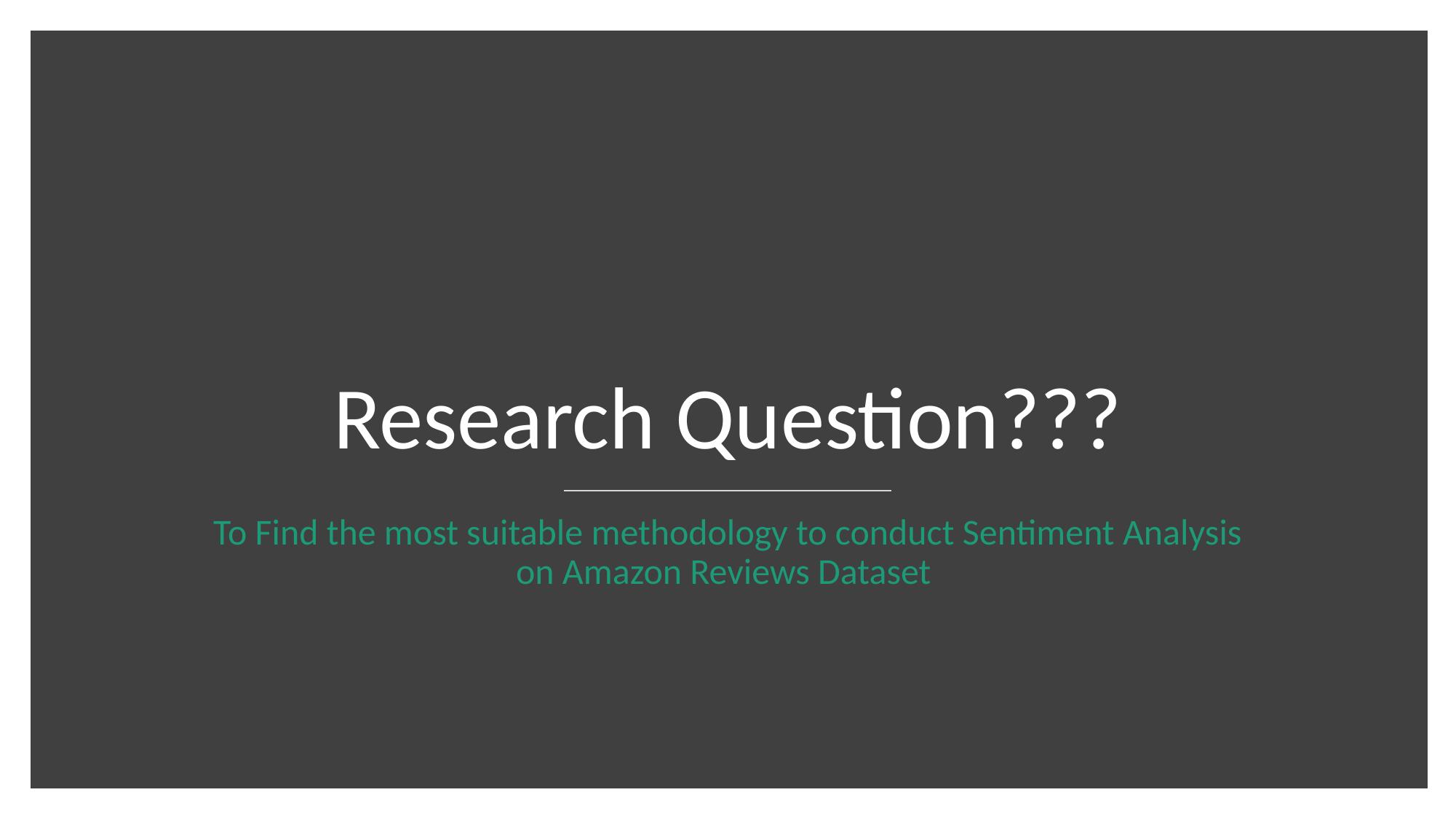

# Research Question???
To Find the most suitable methodology to conduct Sentiment Analysis on Amazon Reviews Dataset